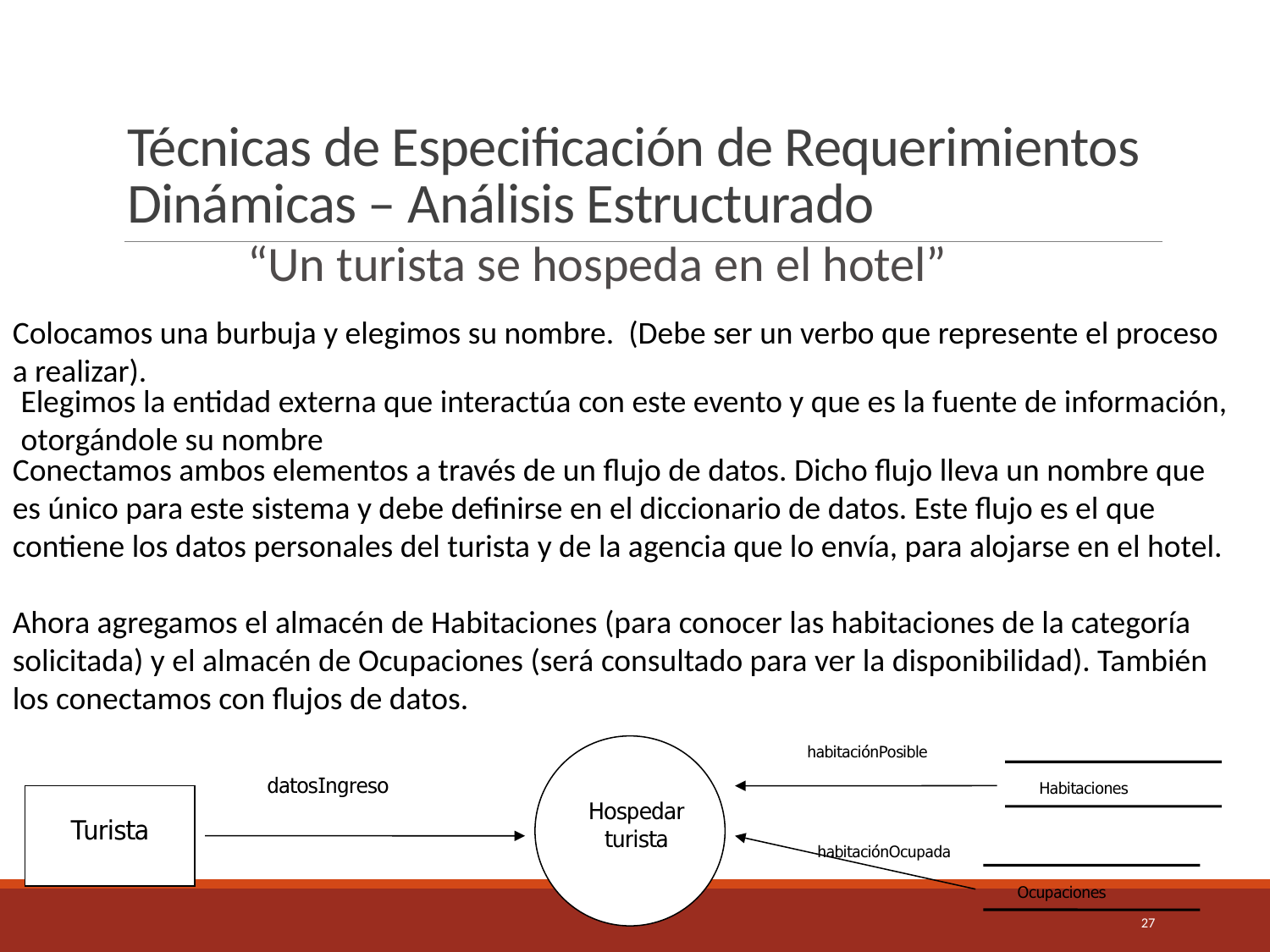

# Técnicas de Especificación de Requerimientos Dinámicas – Análisis Estructurado
“Un turista se hospeda en el hotel”
Colocamos una burbuja y elegimos su nombre.  (Debe ser un verbo que represente el proceso a realizar).

Elegimos la entidad externa que interactúa con este evento y que es la fuente de información, otorgándole su nombre

Conectamos ambos elementos a través de un flujo de datos. Dicho flujo lleva un nombre que es único para este sistema y debe definirse en el diccionario de datos. Este flujo es el que contiene los datos personales del turista y de la agencia que lo envía, para alojarse en el hotel.
Ahora agregamos el almacén de Habitaciones (para conocer las habitaciones de la categoría solicitada) y el almacén de Ocupaciones (será consultado para ver la disponibilidad). También los conectamos con flujos de datos.

Hospedar turista
habitaciónPosible

datosIngreso
Habitaciones

Turista

habitaciónOcupada

Ocupaciones
27